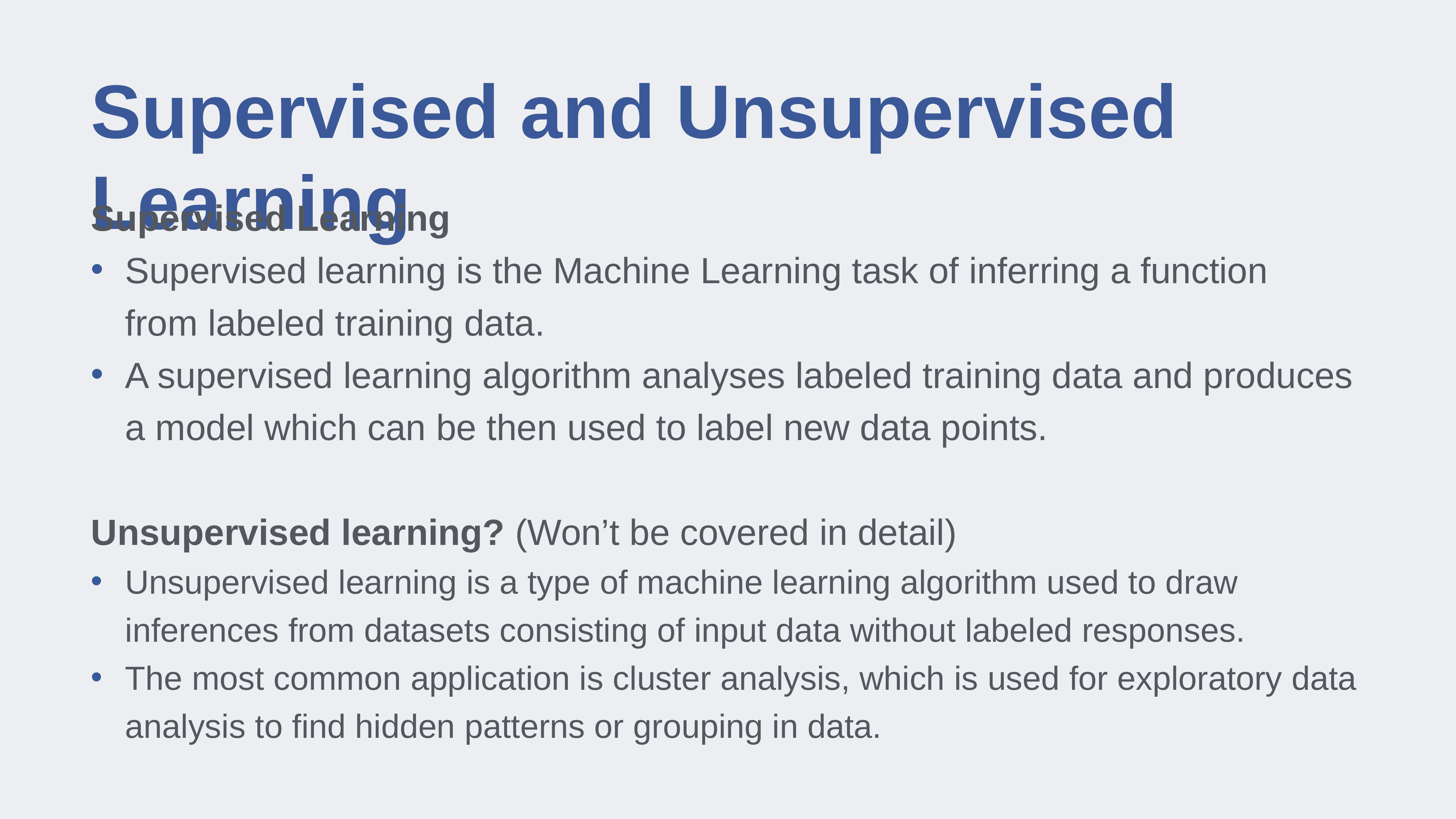

# Supervised and Unsupervised Learning
Supervised Learning
Supervised learning is the Machine Learning task of inferring a function from labeled training data.
A supervised learning algorithm analyses labeled training data and produces a model which can be then used to label new data points.

Unsupervised learning? (Won’t be covered in detail)
Unsupervised learning is a type of machine learning algorithm used to draw inferences from datasets consisting of input data without labeled responses.
The most common application is cluster analysis, which is used for exploratory data analysis to find hidden patterns or grouping in data.